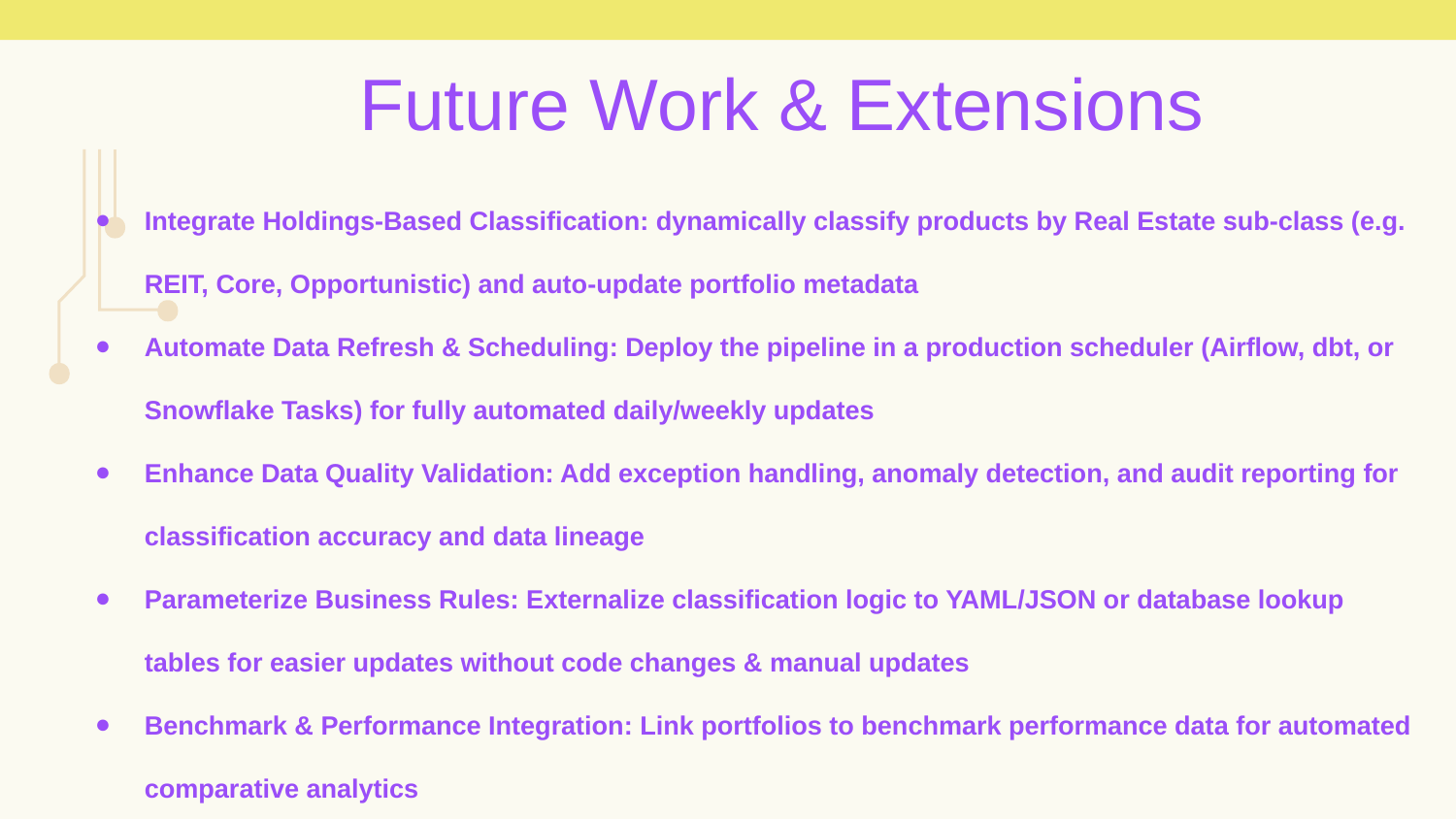

Future Work & Extensions
Integrate Holdings-Based Classification: dynamically classify products by Real Estate sub-class (e.g. REIT, Core, Opportunistic) and auto‑update portfolio metadata
Automate Data Refresh & Scheduling: Deploy the pipeline in a production scheduler (Airflow, dbt, or Snowflake Tasks) for fully automated daily/weekly updates
Enhance Data Quality Validation: Add exception handling, anomaly detection, and audit reporting for classification accuracy and data lineage
Parameterize Business Rules: Externalize classification logic to YAML/JSON or database lookup tables for easier updates without code changes & manual updates
Benchmark & Performance Integration: Link portfolios to benchmark performance data for automated comparative analytics